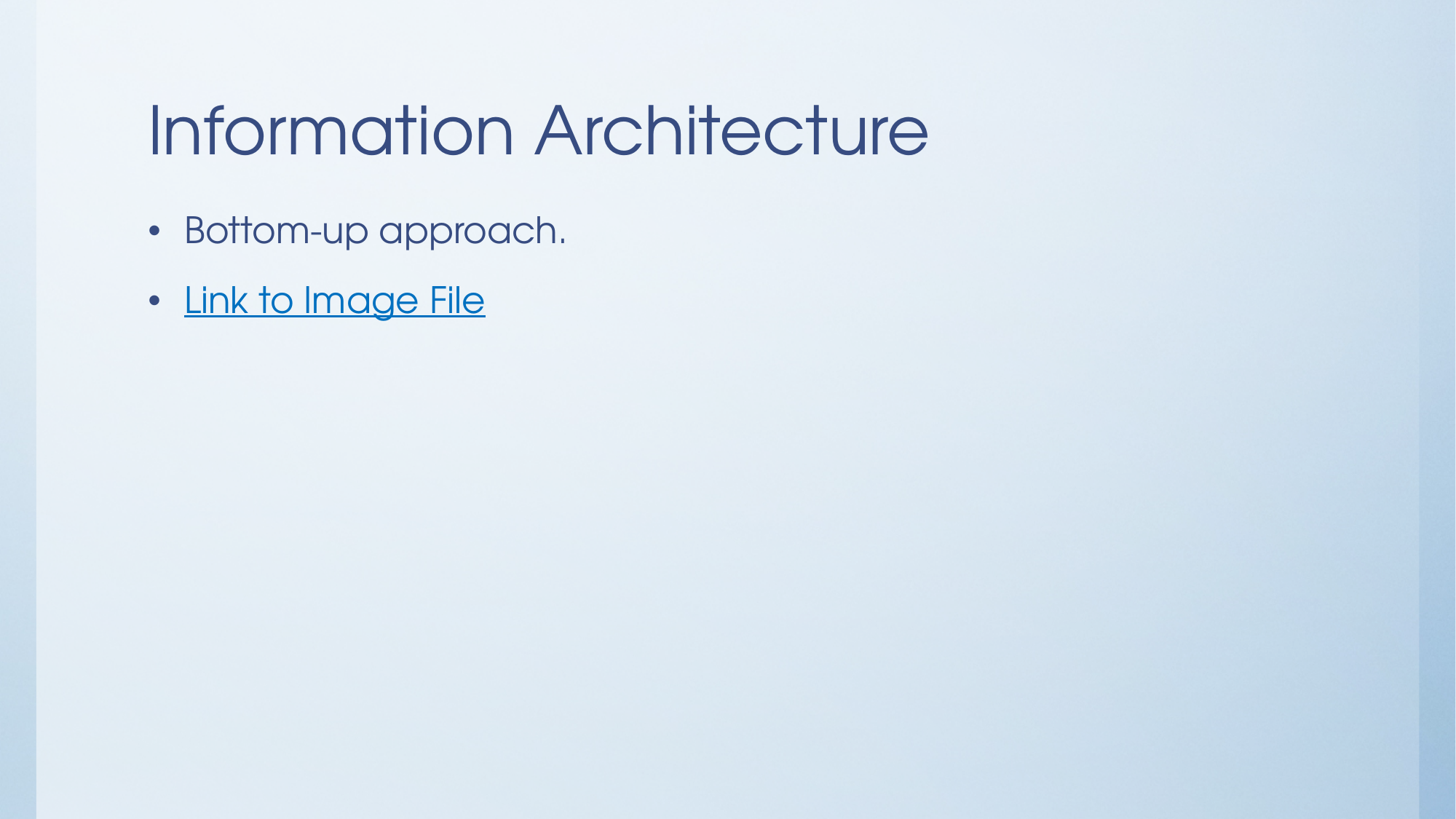

# Information Architecture
Bottom-up approach.
Link to Image File